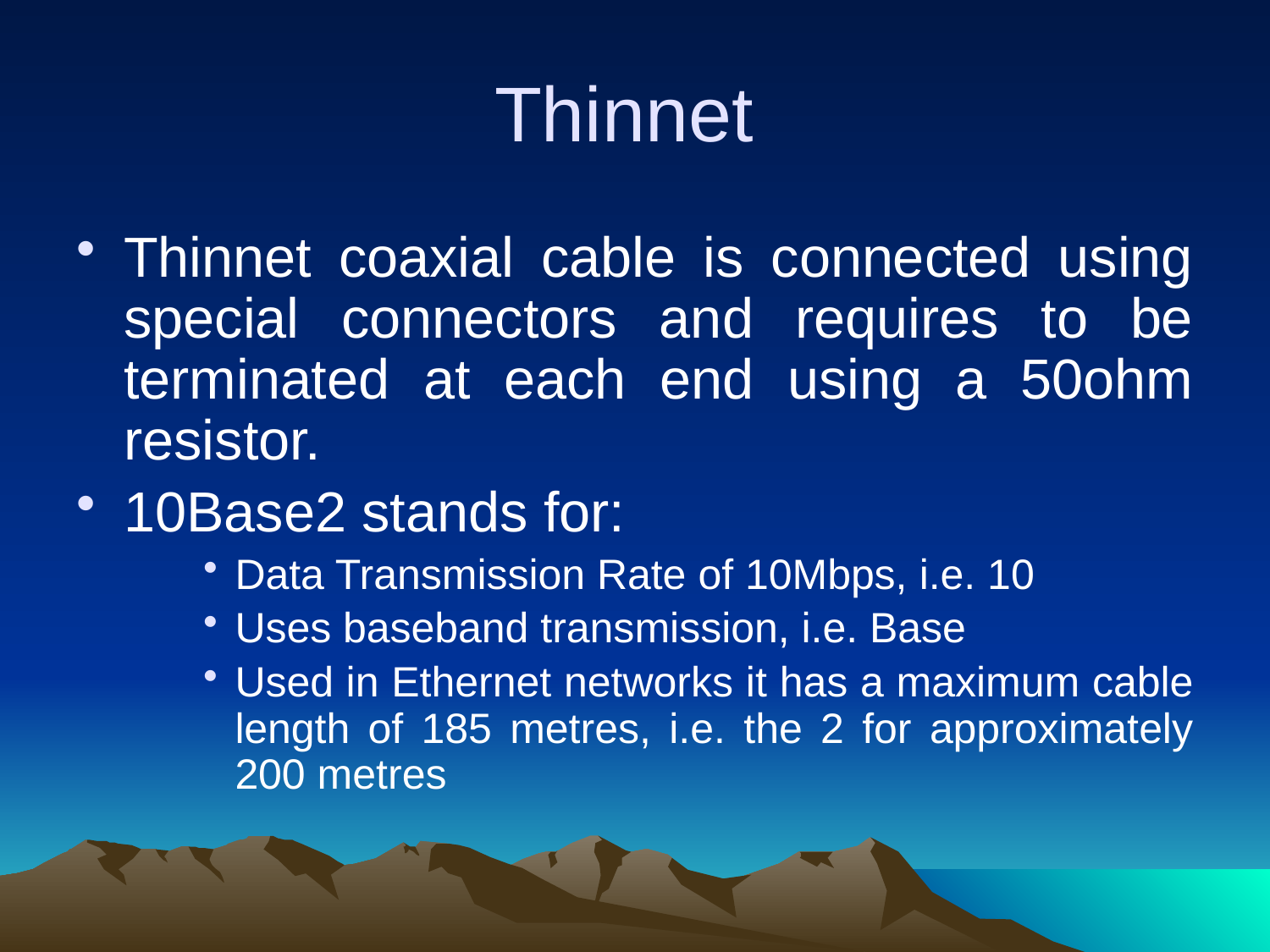

# Thinnet
Thinnet coaxial cable is connected using special connectors and requires to be terminated at each end using a 50ohm resistor.
10Base2 stands for:
Data Transmission Rate of 10Mbps, i.e. 10
Uses baseband transmission, i.e. Base
Used in Ethernet networks it has a maximum cable length of 185 metres, i.e. the 2 for approximately 200 metres